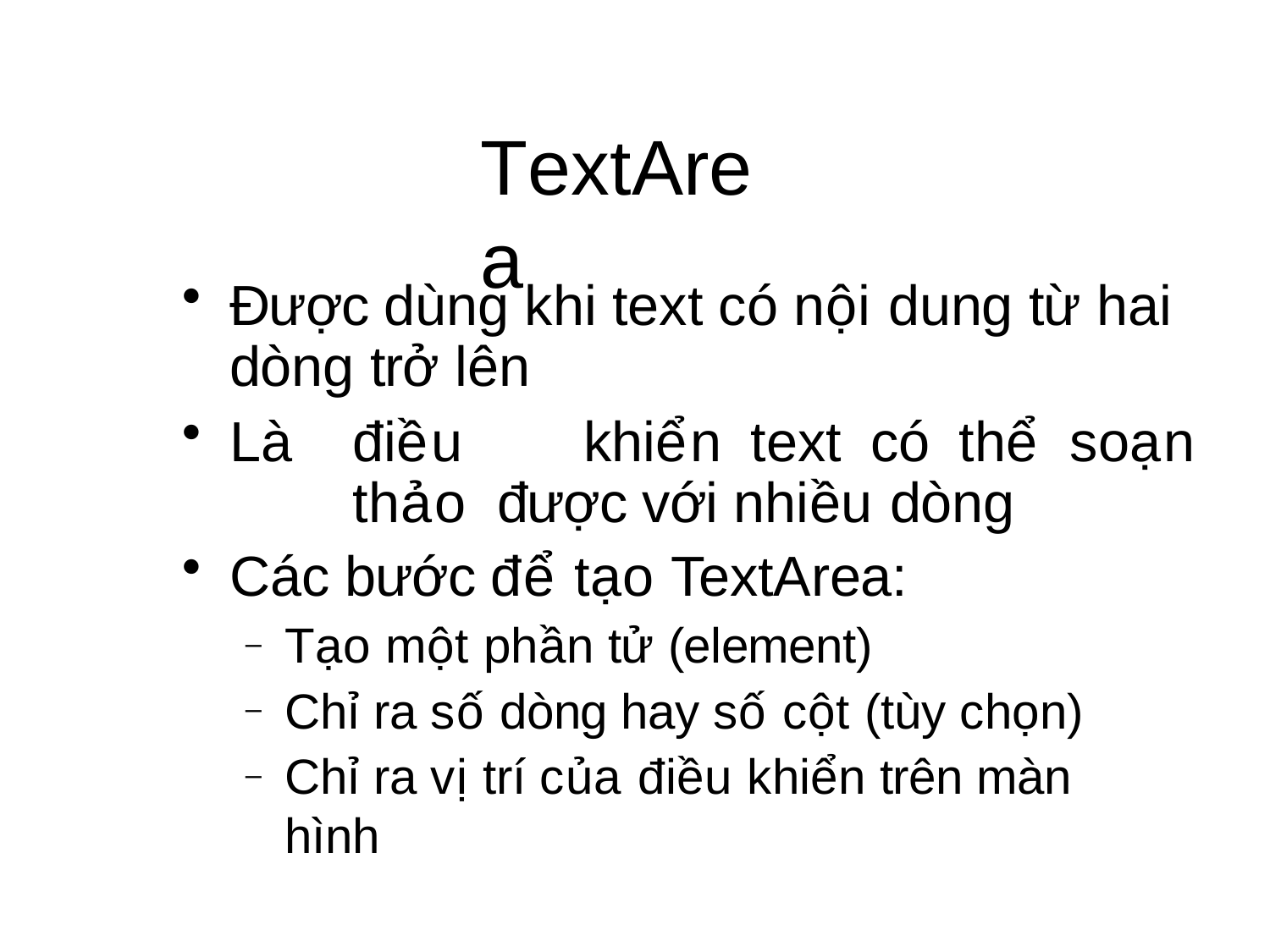

# TextArea
Được dùng khi text có nội dung từ hai  dòng trở lên
Là	điều	khiển	text	có	thể	soạn	thảo  được với nhiều dòng
Các bước để tạo TextArea:
Tạo một phần tử (element)
Chỉ ra số dòng hay số cột (tùy chọn)
Chỉ ra vị trí của điều khiển trên màn hình
–
–
–